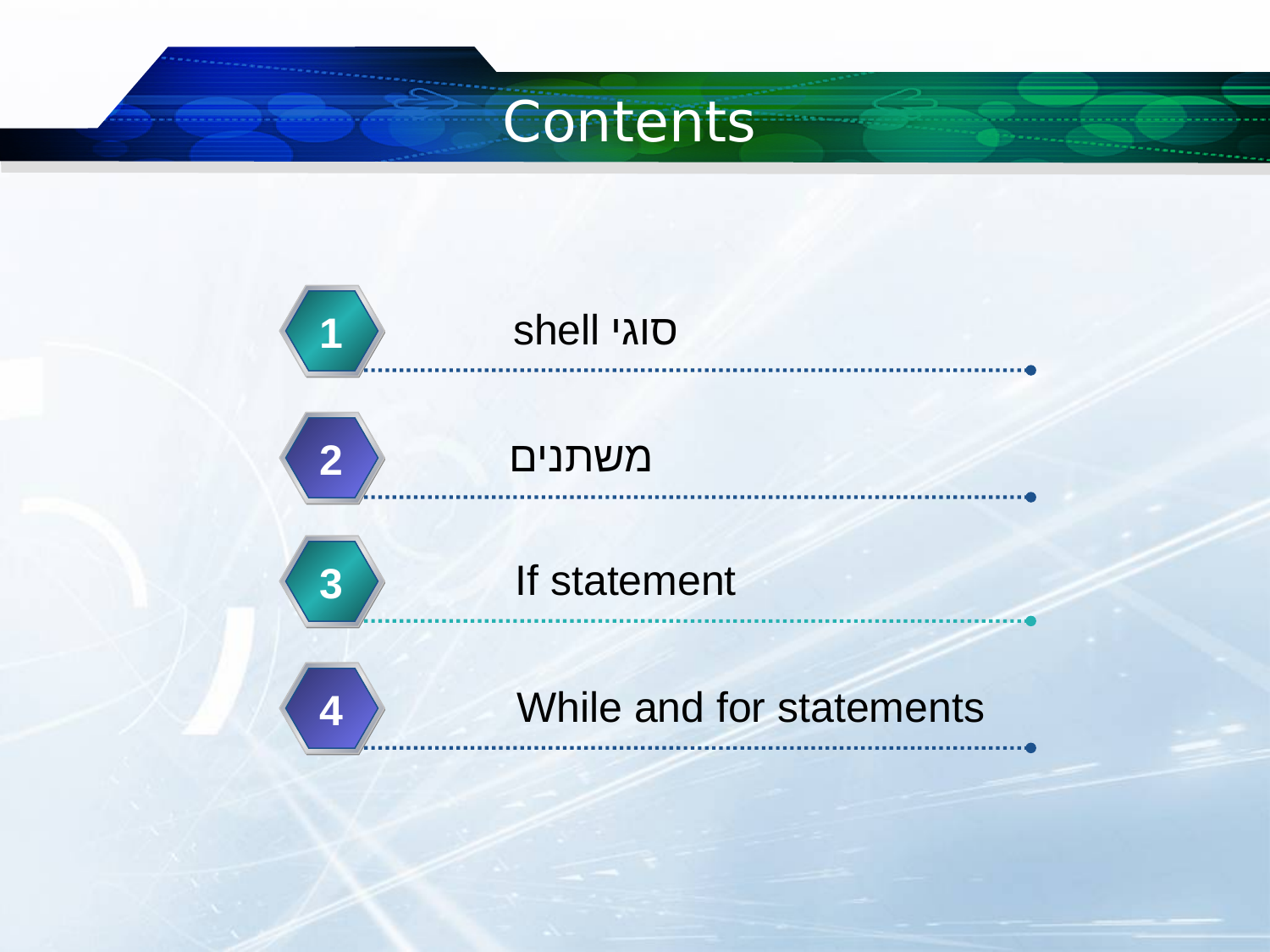

# Contents

סוגי shell
1

משתנים
2

If statement
3
3

While and for statements
4
4